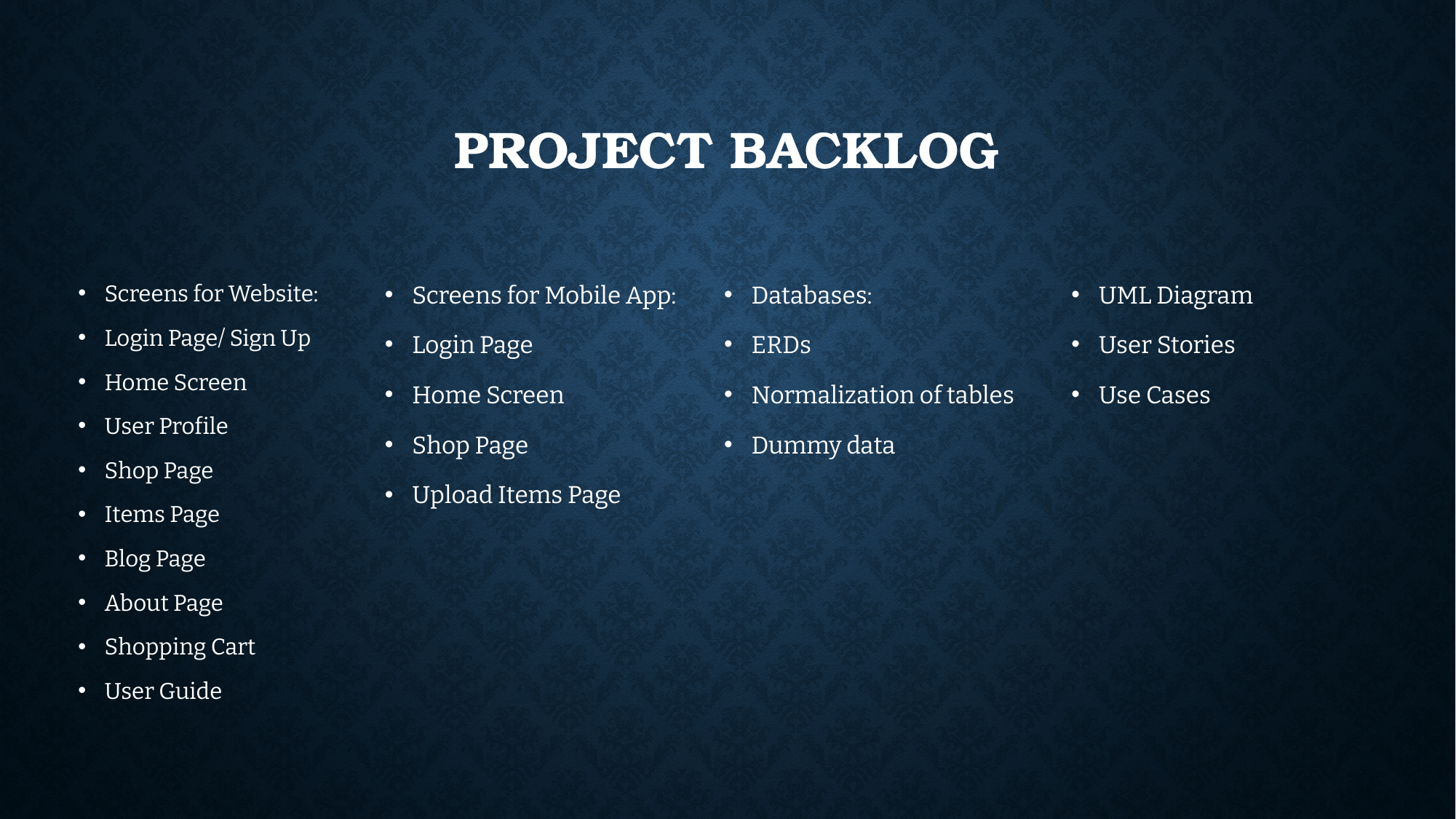

# Project Backlog
Databases:
ERDs
Normalization of tables
Dummy data

UML Diagram
User Stories
Use Cases

Screens for Website:
Login Page/ Sign Up
Home Screen
User Profile
Shop Page
Items Page
Blog Page
About Page
Shopping Cart
User Guide

Screens for Mobile App:
Login Page
Home Screen
Shop Page
Upload Items Page